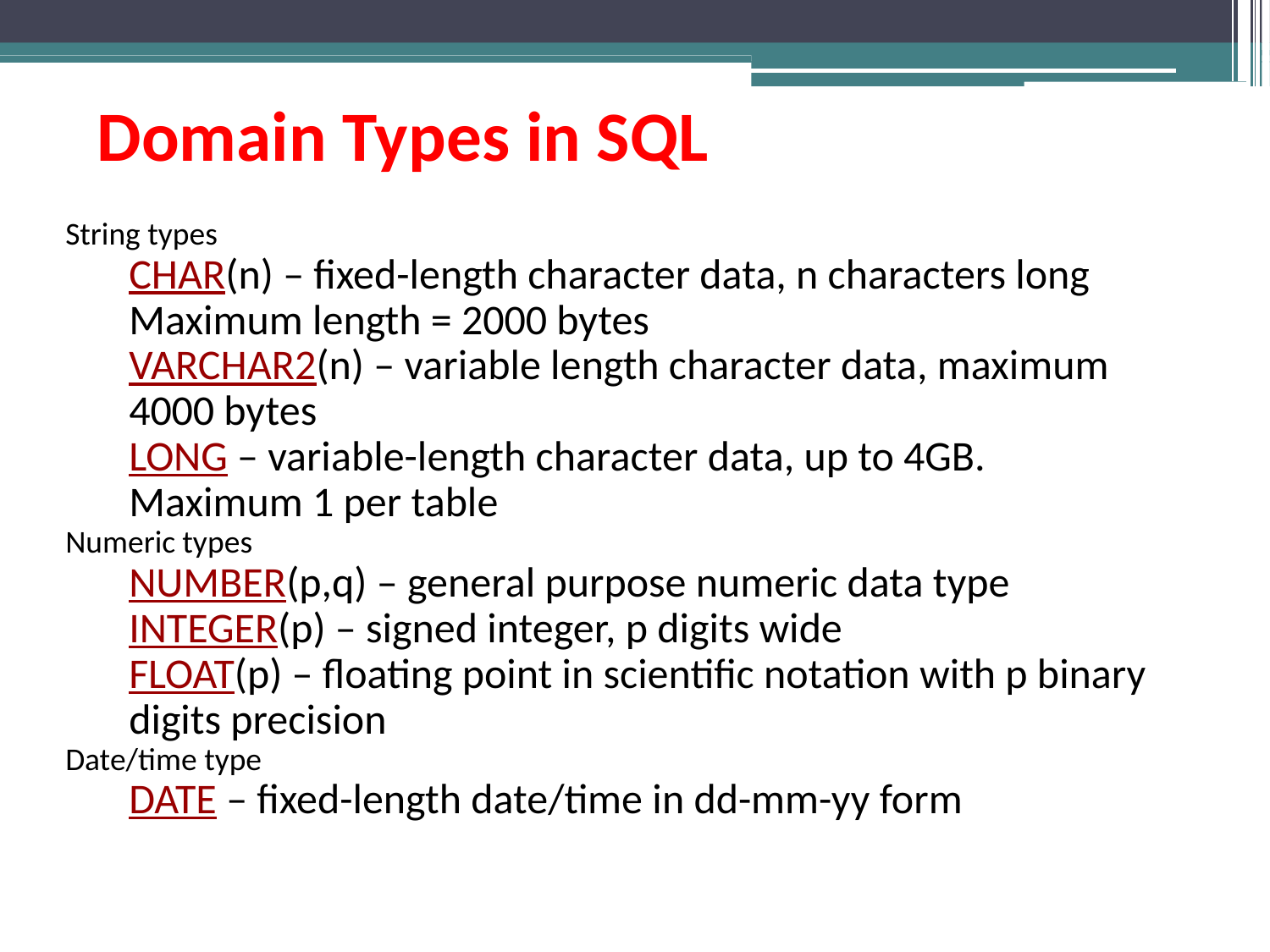

Domain Types in SQL
String types
CHAR(n) – fixed-length character data, n characters long Maximum length = 2000 bytes
VARCHAR2(n) – variable length character data, maximum 4000 bytes
LONG – variable-length character data, up to 4GB. Maximum 1 per table
Numeric types
NUMBER(p,q) – general purpose numeric data type
INTEGER(p) – signed integer, p digits wide
FLOAT(p) – floating point in scientific notation with p binary digits precision
Date/time type
DATE – fixed-length date/time in dd-mm-yy form